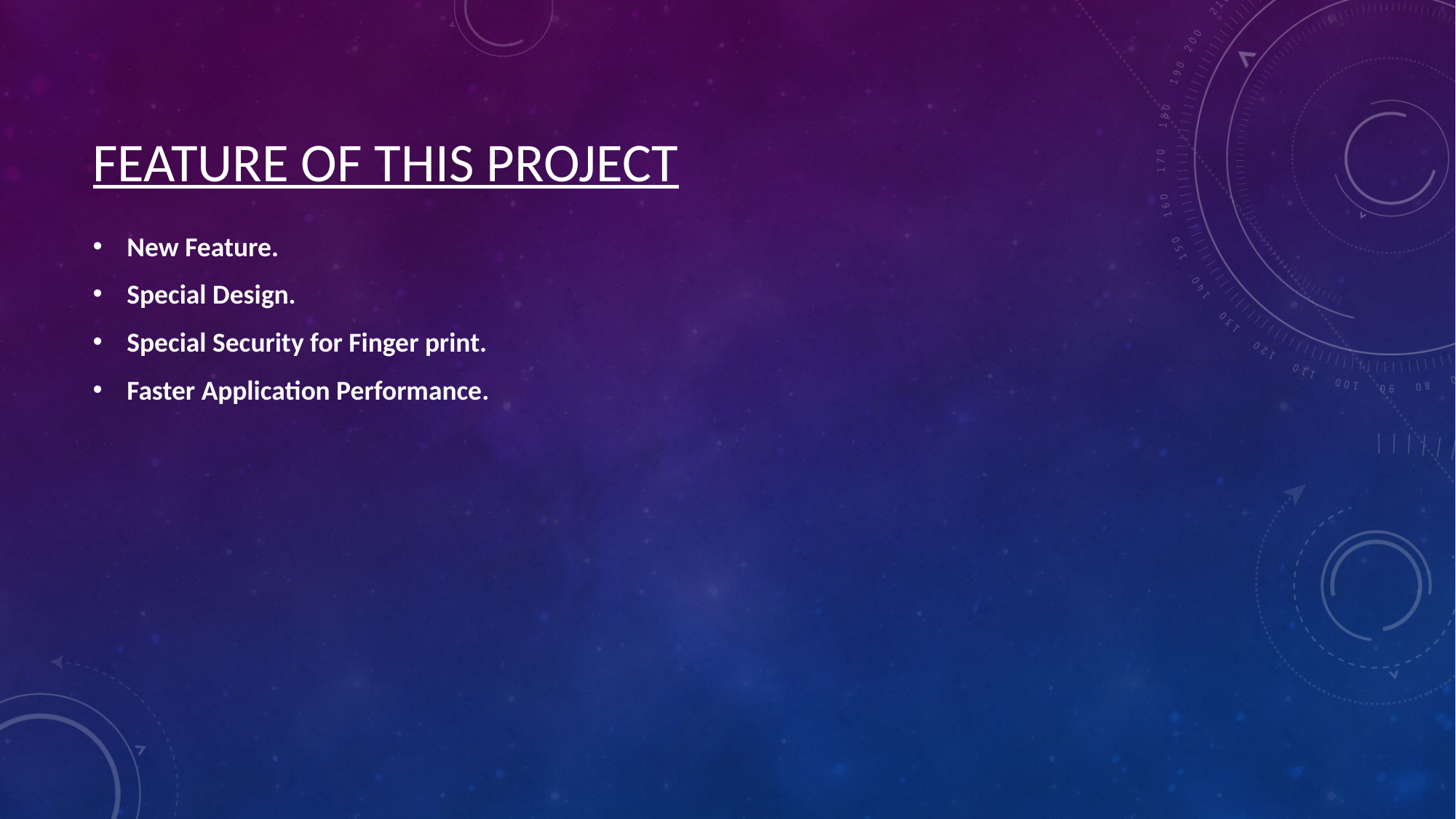

# Feature of this project
New Feature.
Special Design.
Special Security for Finger print.
Faster Application Performance.